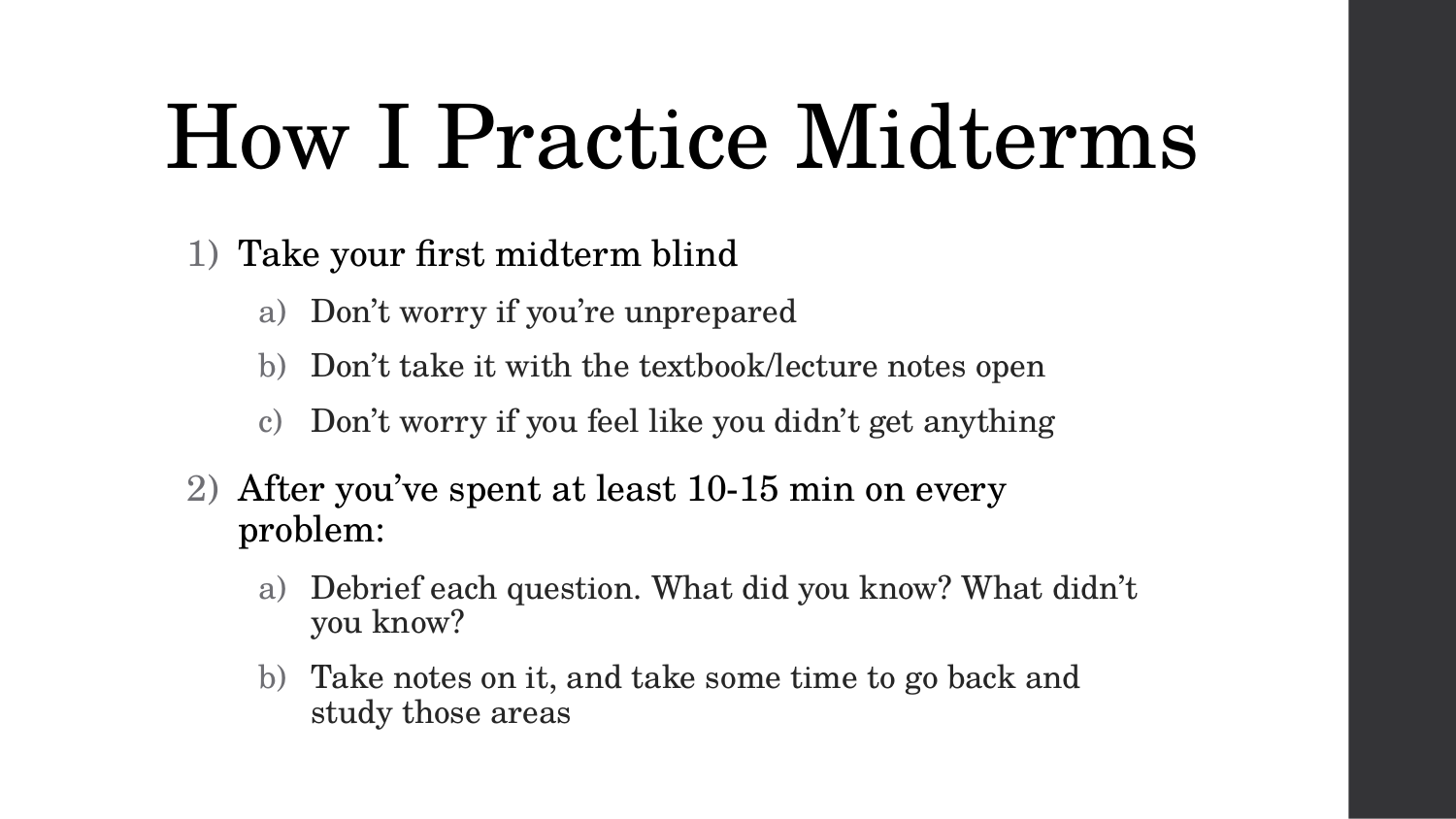

# How I Practice Midterms
Take your first midterm blind
Don’t worry if you’re unprepared
Don’t take it with the textbook/lecture notes open
Don’t worry if you feel like you didn’t get anything
After you’ve spent at least 10-15 min on every problem:
Debrief each question. What did you know? What didn’t you know?
Take notes on it, and take some time to go back and study those areas